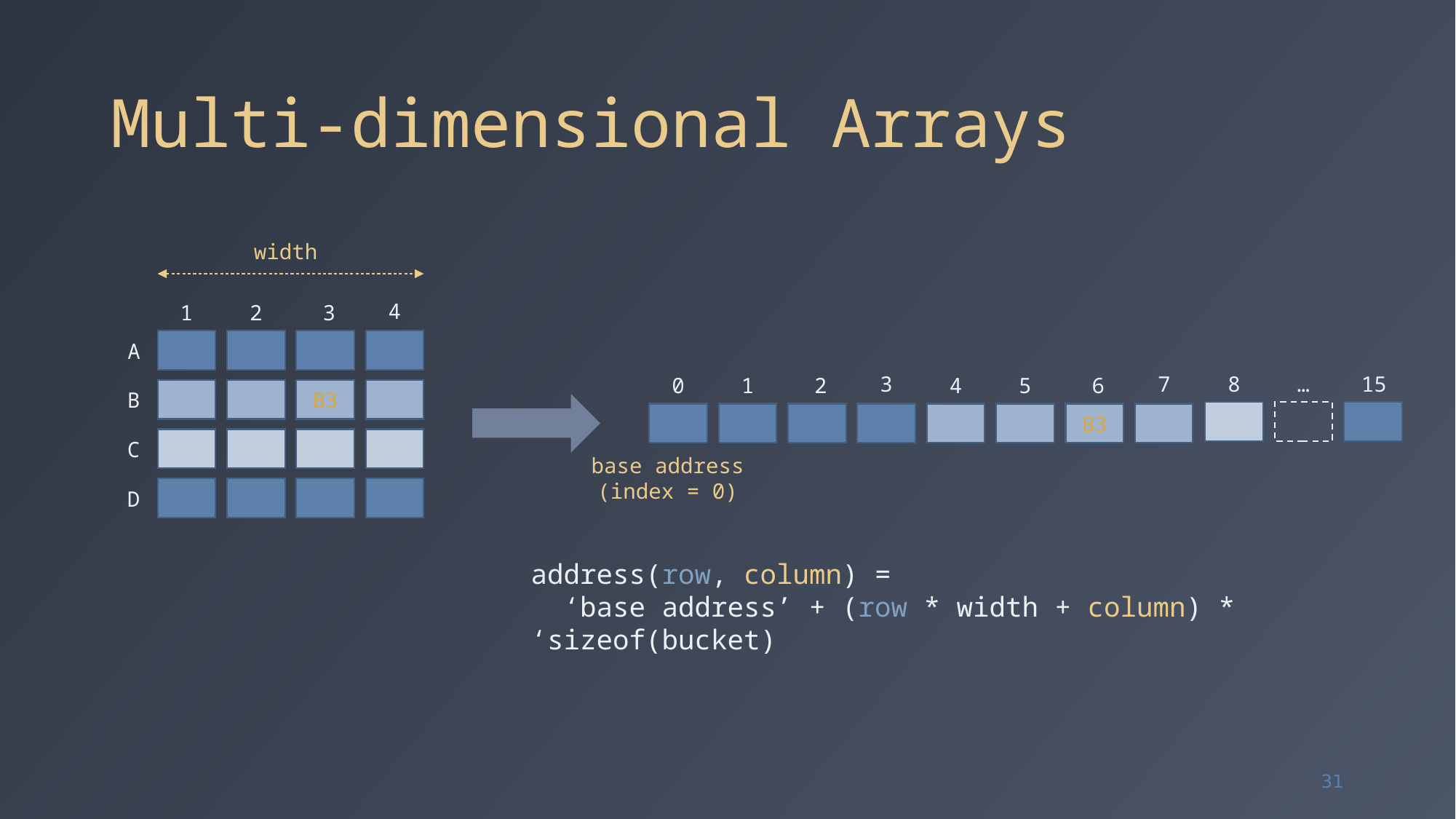

# Multi-dimensional Arrays
width
4
2
3
1

A
3
7
15
…
8
1
2
5
6
0
4

B3

B

B3

C
base address
(index = 0)

D
address(row, column) =
  ‘base address’ + (row * width + column) * ‘sizeof(bucket)
31